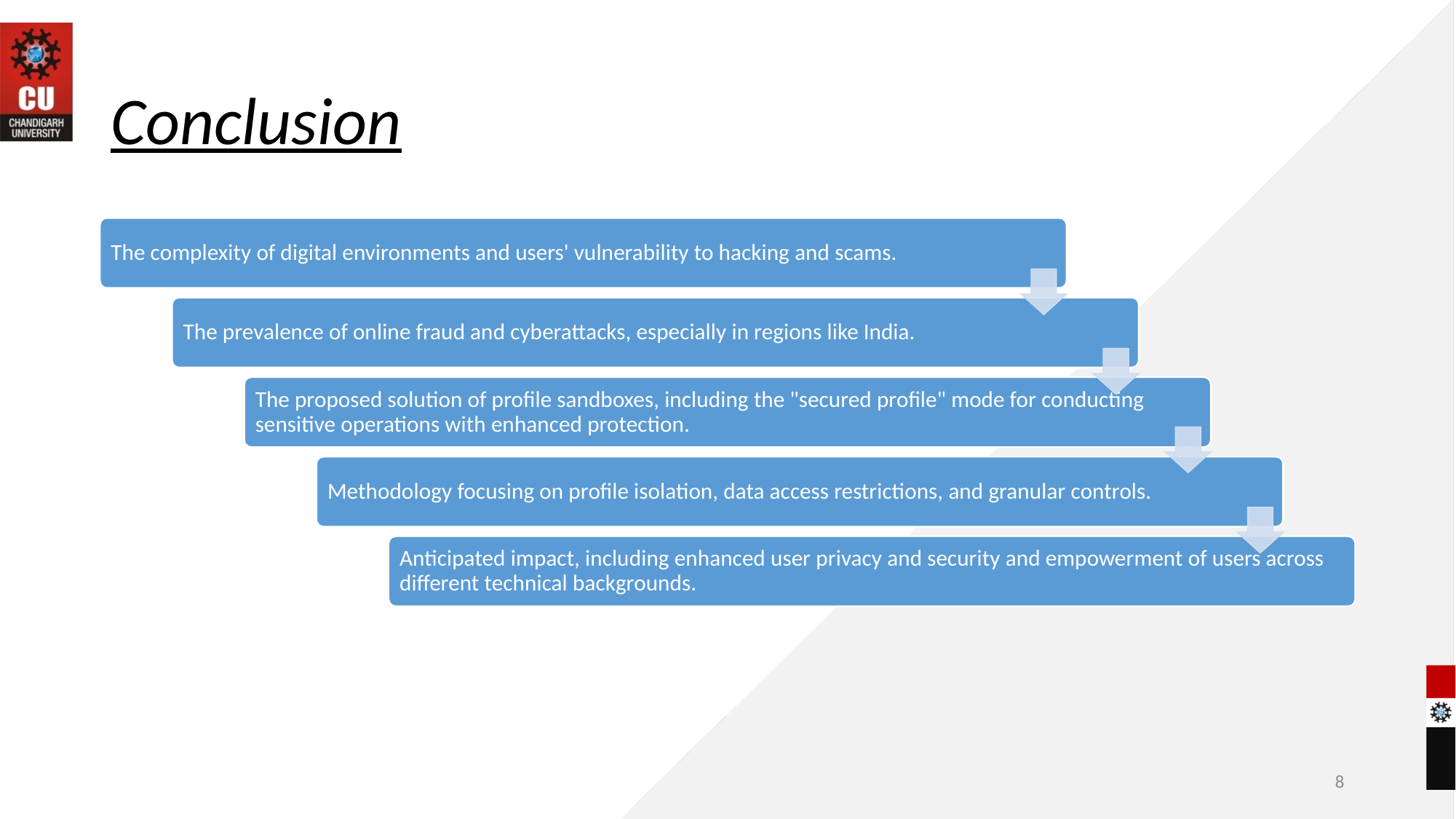

# Conclusion
The complexity of digital environments and users' vulnerability to hacking and scams.
The prevalence of online fraud and cyberattacks, especially in regions like India.
The proposed solution of profile sandboxes, including the "secured profile" mode for conducting sensitive operations with enhanced protection.
Methodology focusing on profile isolation, data access restrictions, and granular controls.
Anticipated impact, including enhanced user privacy and security and empowerment of users across different technical backgrounds.

8